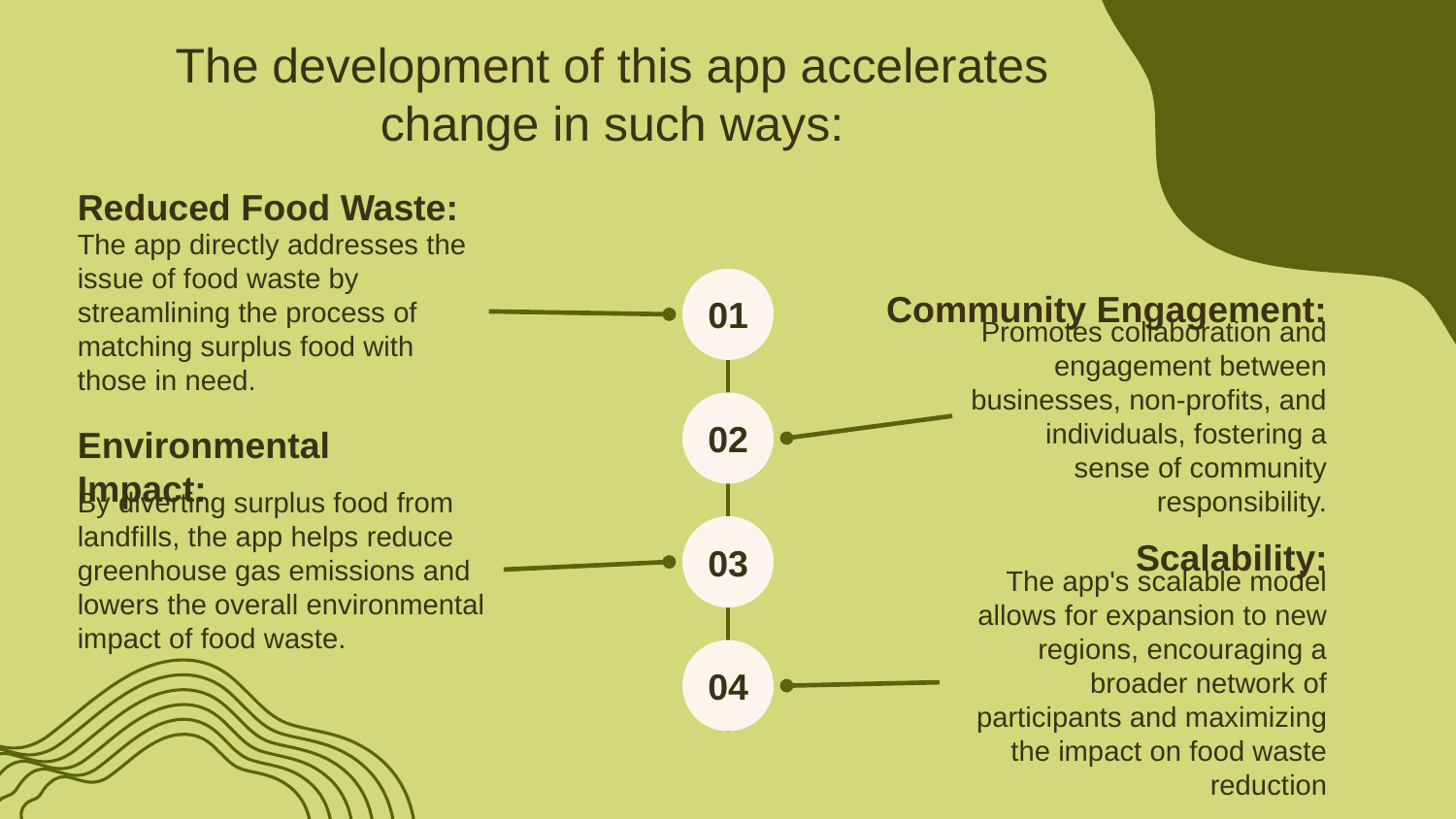

# The development of this app accelerates change in such ways:
Reduced Food Waste:

The app directly addresses the issue of food waste by streamlining the process of matching surplus food with those in need.
Community Engagement:

01

02

03

04
Promotes collaboration and engagement between businesses, non-profits, and individuals, fostering a sense of community responsibility.
Environmental Impact:
Scalability:
By diverting surplus food from landfills, the app helps reduce greenhouse gas emissions and lowers the overall environmental impact of food waste.
The app's scalable model allows for expansion to new regions, encouraging a broader network of participants and maximizing the impact on food waste reduction